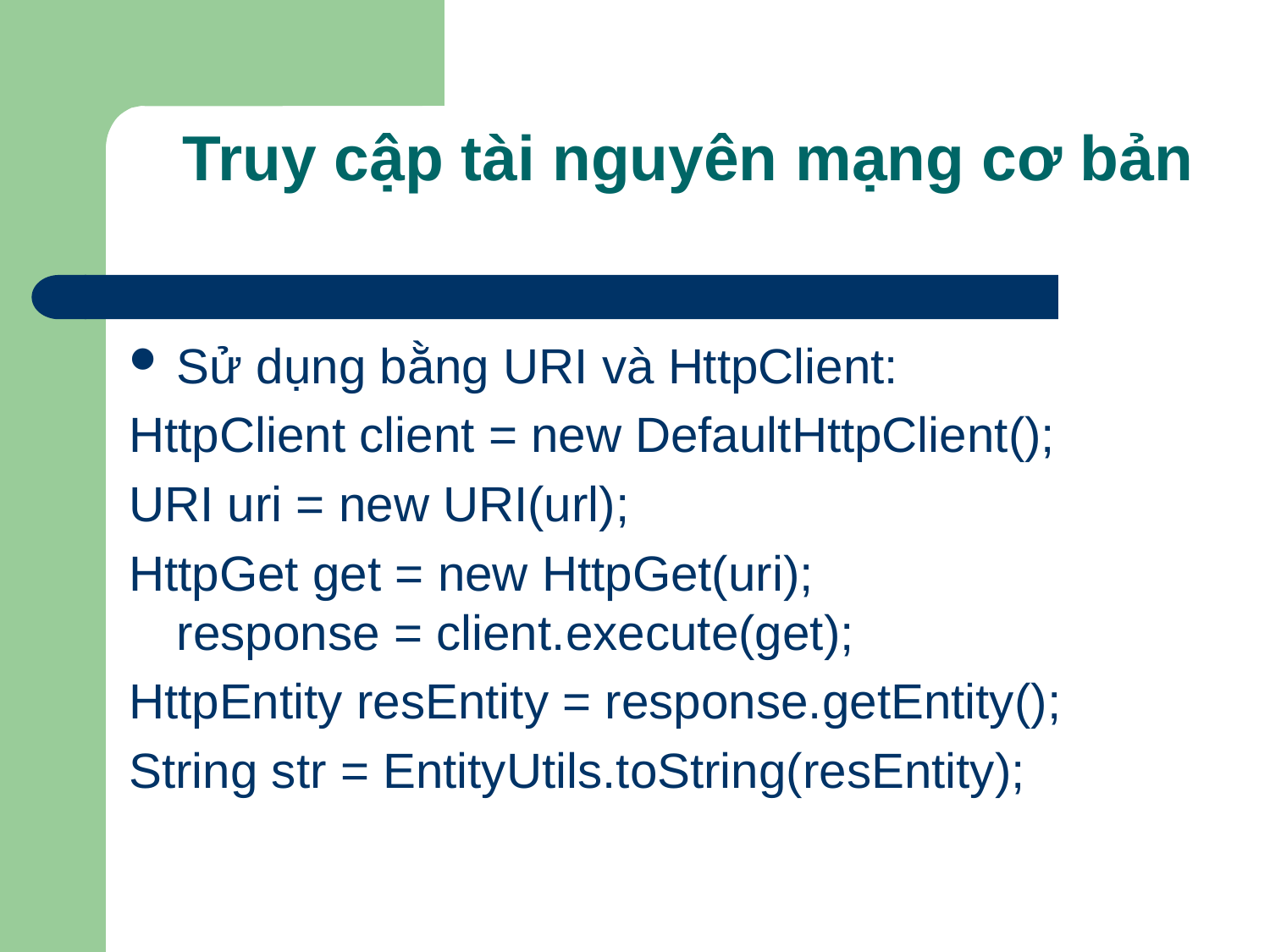

# Truy cập tài nguyên mạng cơ bản
Sử dụng bằng URI và HttpClient:
HttpClient client = new DefaultHttpClient();
URI uri = new URI(url);
HttpGet get = new HttpGet(uri);	        response = client.execute(get);
HttpEntity resEntity = response.getEntity();
String str = EntityUtils.toString(resEntity);